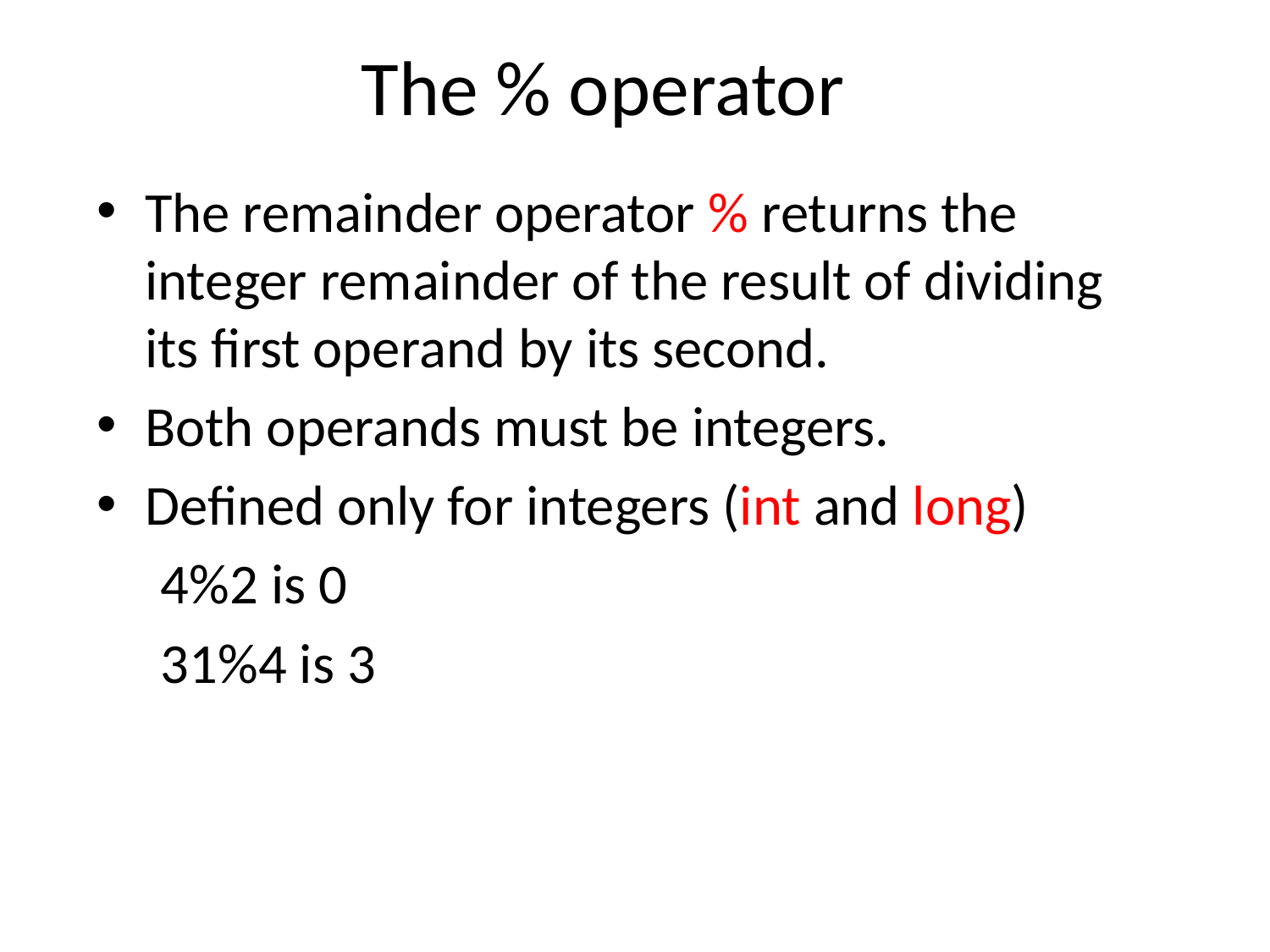

The % operator
The remainder operator % returns the integer remainder of the result of dividing its first operand by its second.
Both operands must be integers.
Defined only for integers (int and long)
4%2 is 0
31%4 is 3